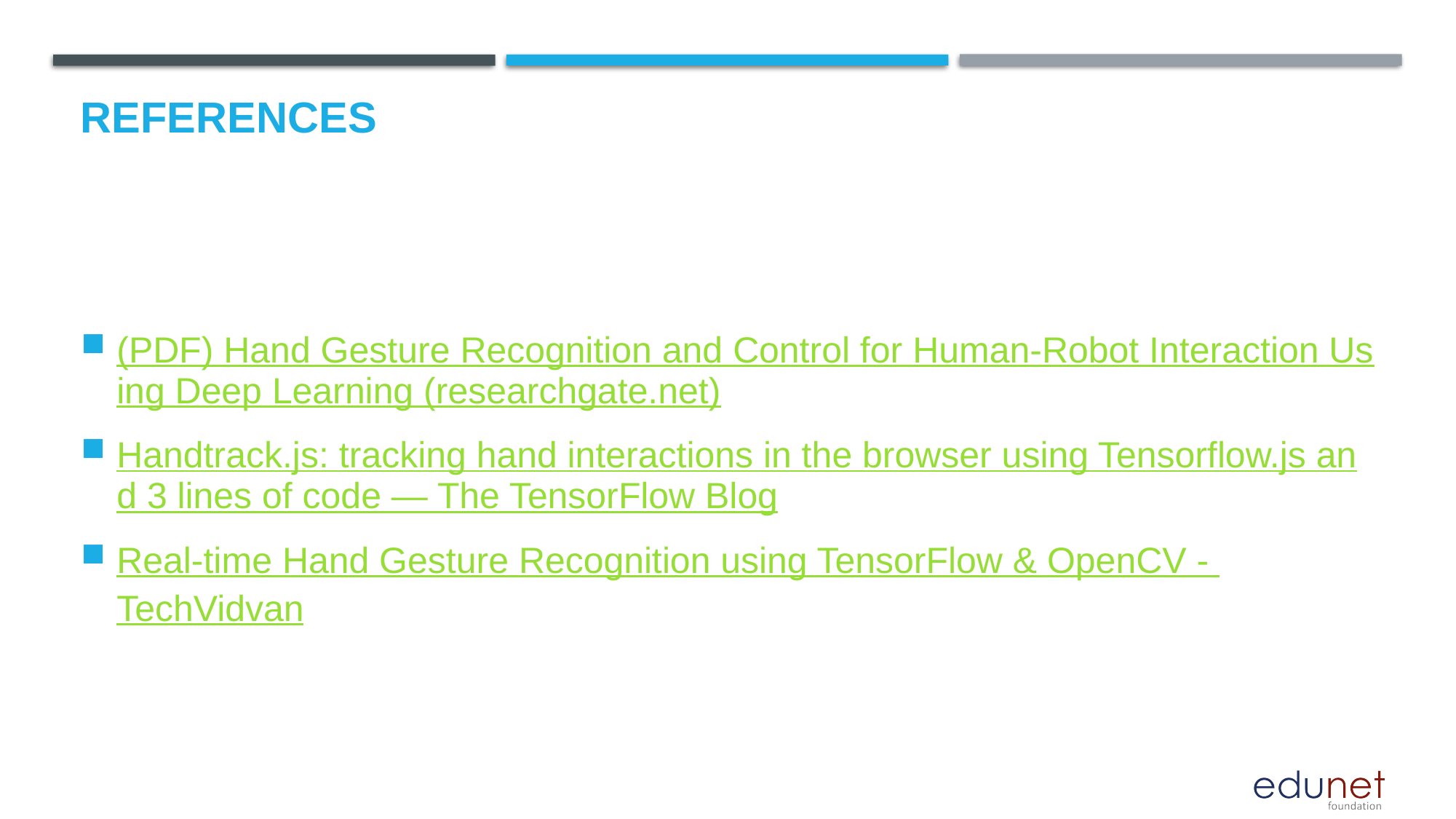

# References
(PDF) Hand Gesture Recognition and Control for Human-Robot Interaction Using Deep Learning (researchgate.net)
Handtrack.js: tracking hand interactions in the browser using Tensorflow.js and 3 lines of code — The TensorFlow Blog
Real-time Hand Gesture Recognition using TensorFlow & OpenCV - TechVidvan